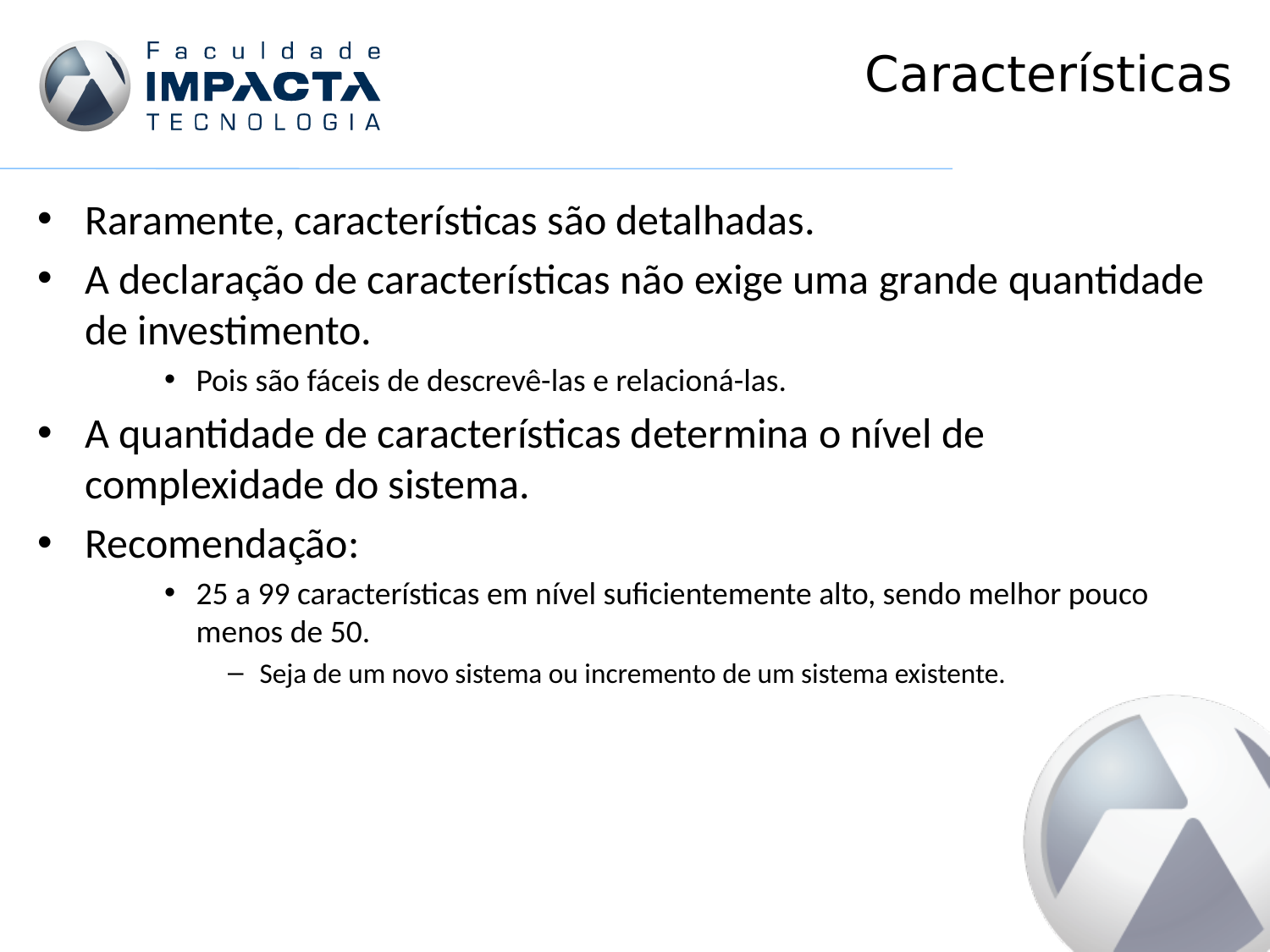

# Características
Raramente, características são detalhadas.
A declaração de características não exige uma grande quantidade de investimento.
Pois são fáceis de descrevê-las e relacioná-las.
A quantidade de características determina o nível de complexidade do sistema.
Recomendação:
25 a 99 características em nível suficientemente alto, sendo melhor pouco menos de 50.
Seja de um novo sistema ou incremento de um sistema existente.